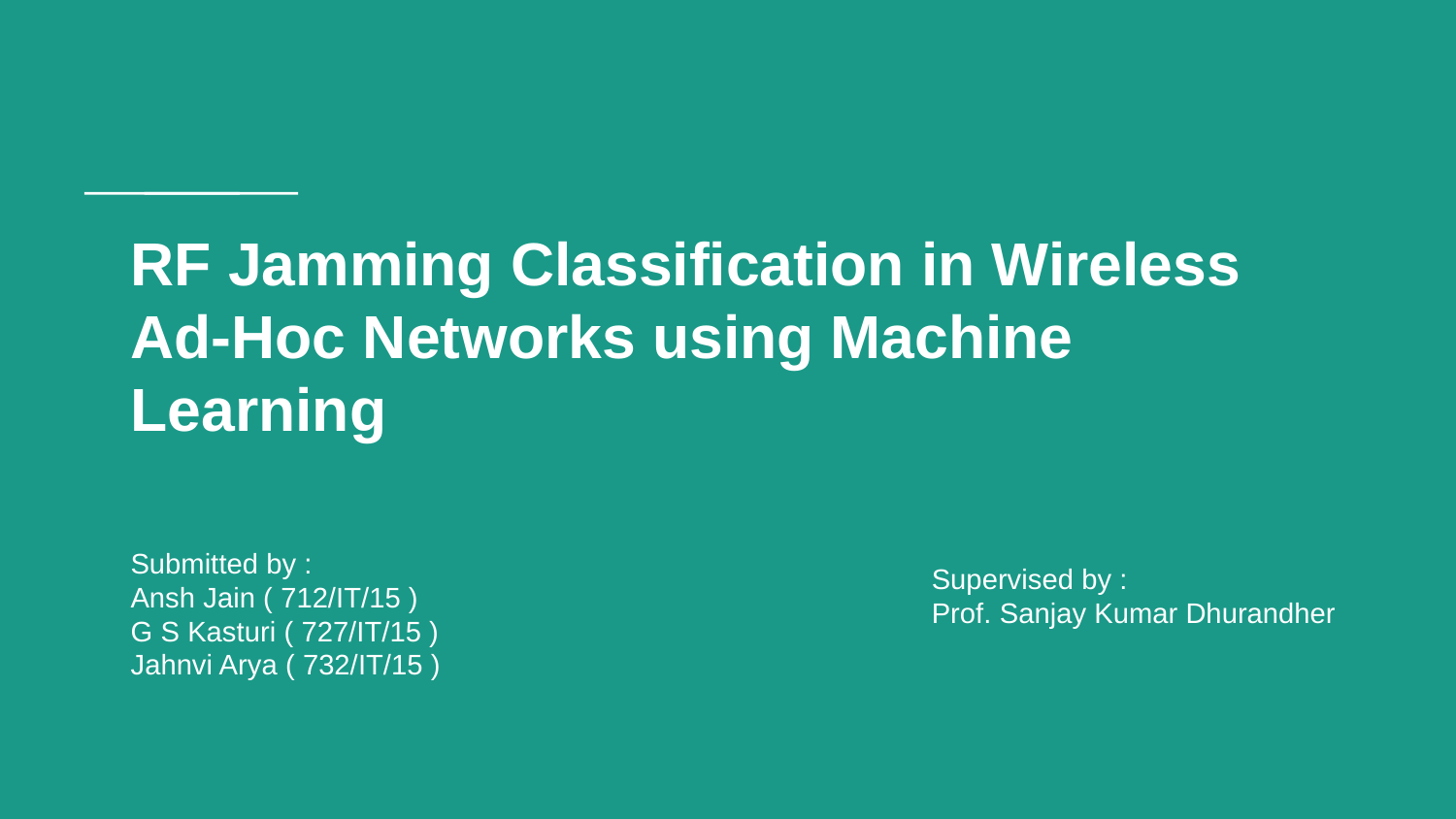

# RF Jamming Classification in Wireless Ad-Hoc Networks using Machine Learning
Submitted by :
Ansh Jain ( 712/IT/15 )
G S Kasturi ( 727/IT/15 )
Jahnvi Arya ( 732/IT/15 )
Supervised by :
Prof. Sanjay Kumar Dhurandher